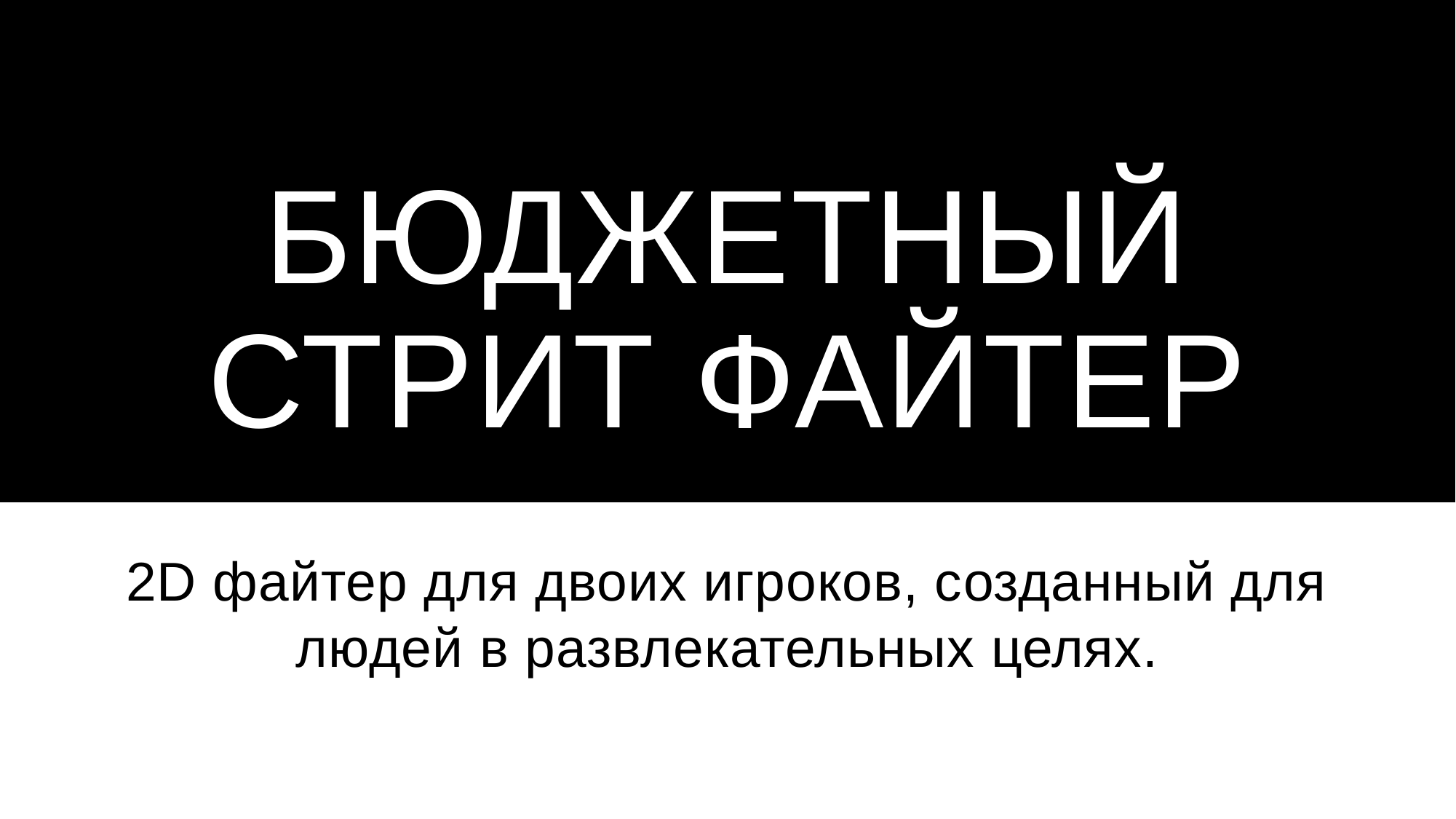

# Бюджетный стрит файтер

2D файтер для двоих игроков, созданный для людей в развлекательных целях.